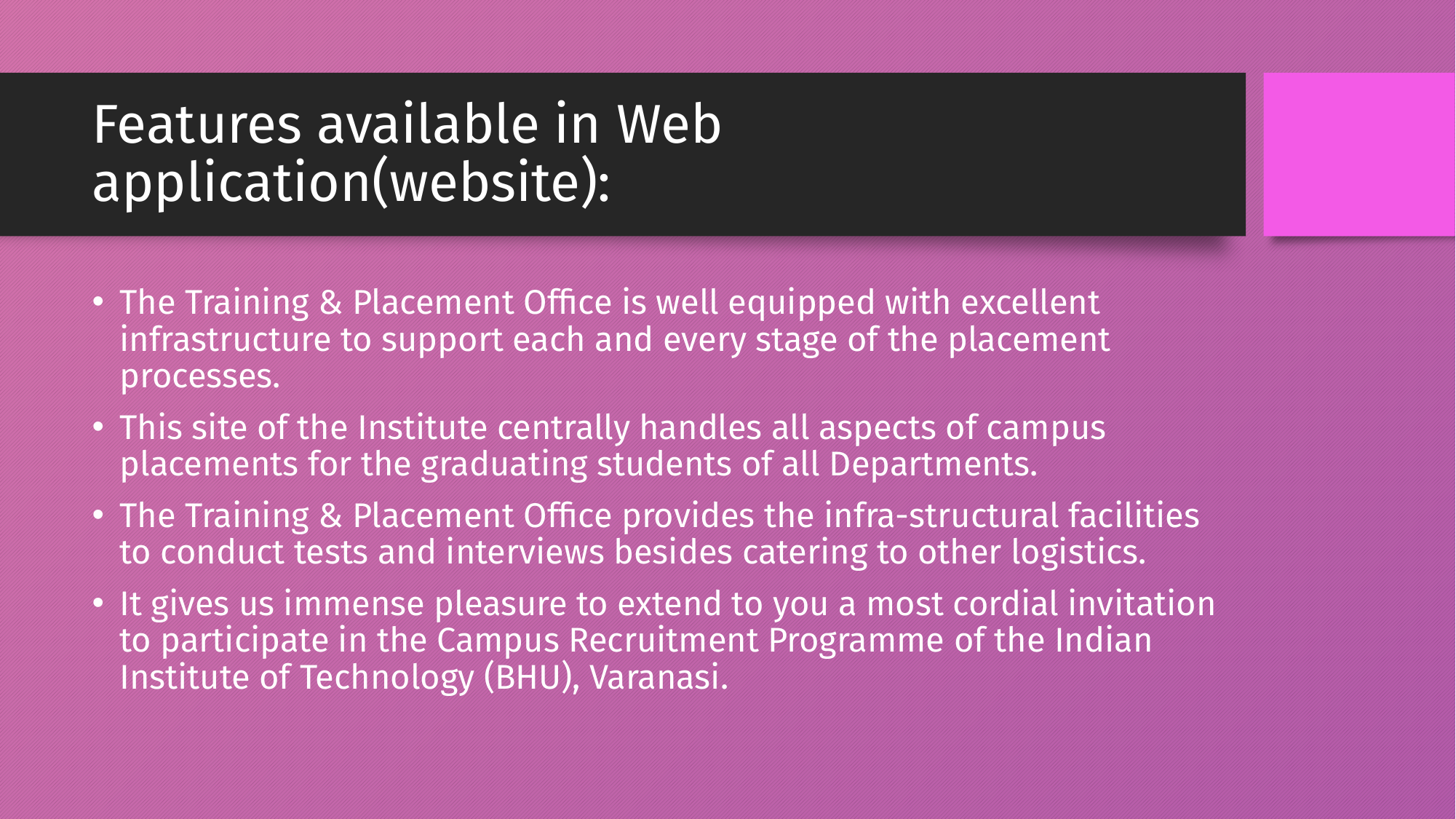

# Features available in Web application(website):
The Training & Placement Office is well equipped with excellent infrastructure to support each and every stage of the placement processes.
This site of the Institute centrally handles all aspects of campus placements for the graduating students of all Departments.
The Training & Placement Office provides the infra-structural facilities to conduct tests and interviews besides catering to other logistics.
It gives us immense pleasure to extend to you a most cordial invitation to participate in the Campus Recruitment Programme of the Indian Institute of Technology (BHU), Varanasi.